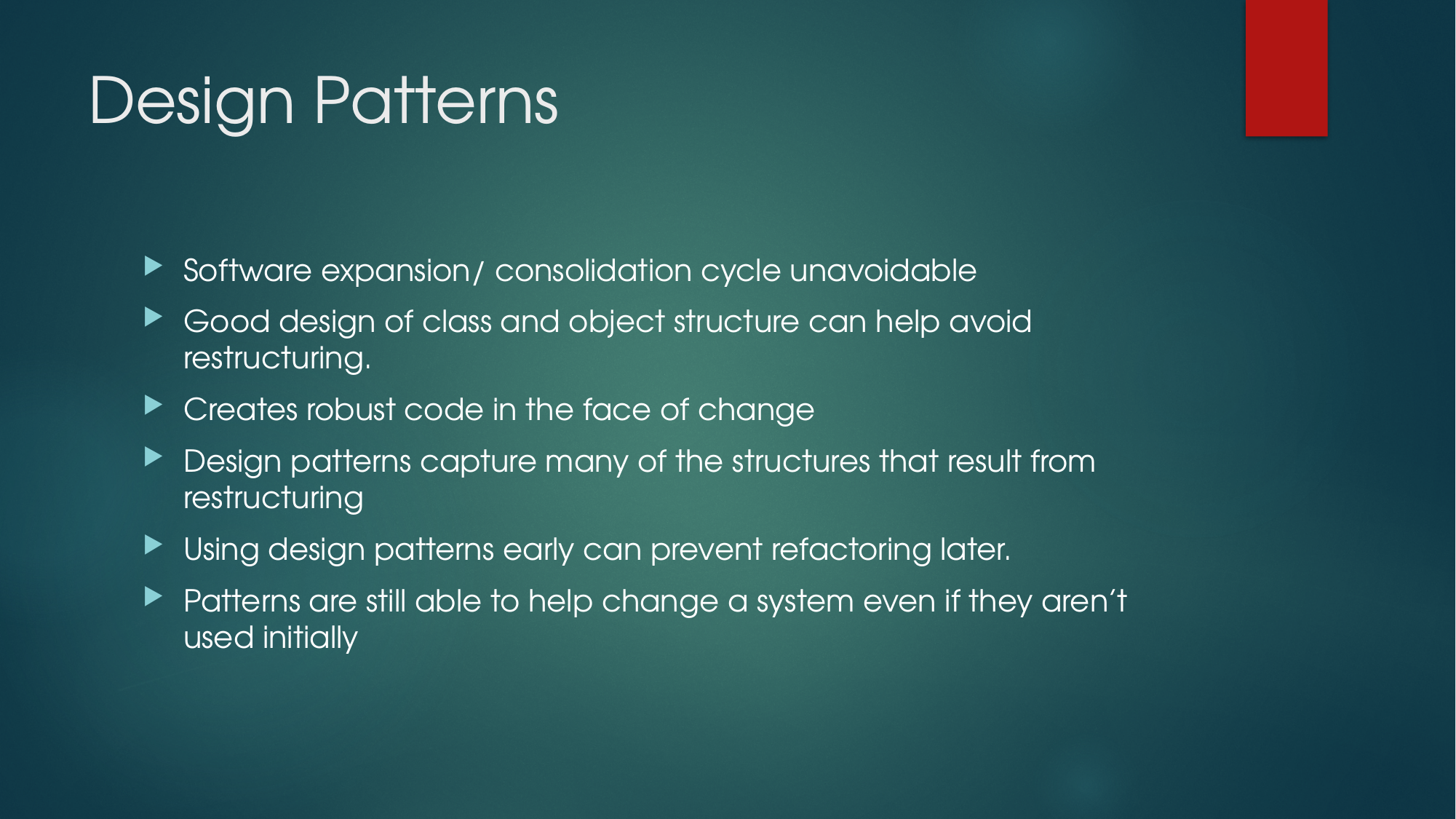

# Design Patterns
Software expansion/ consolidation cycle unavoidable
Good design of class and object structure can help avoid restructuring.
Creates robust code in the face of change
Design patterns capture many of the structures that result from restructuring
Using design patterns early can prevent refactoring later.
Patterns are still able to help change a system even if they aren’t used initially